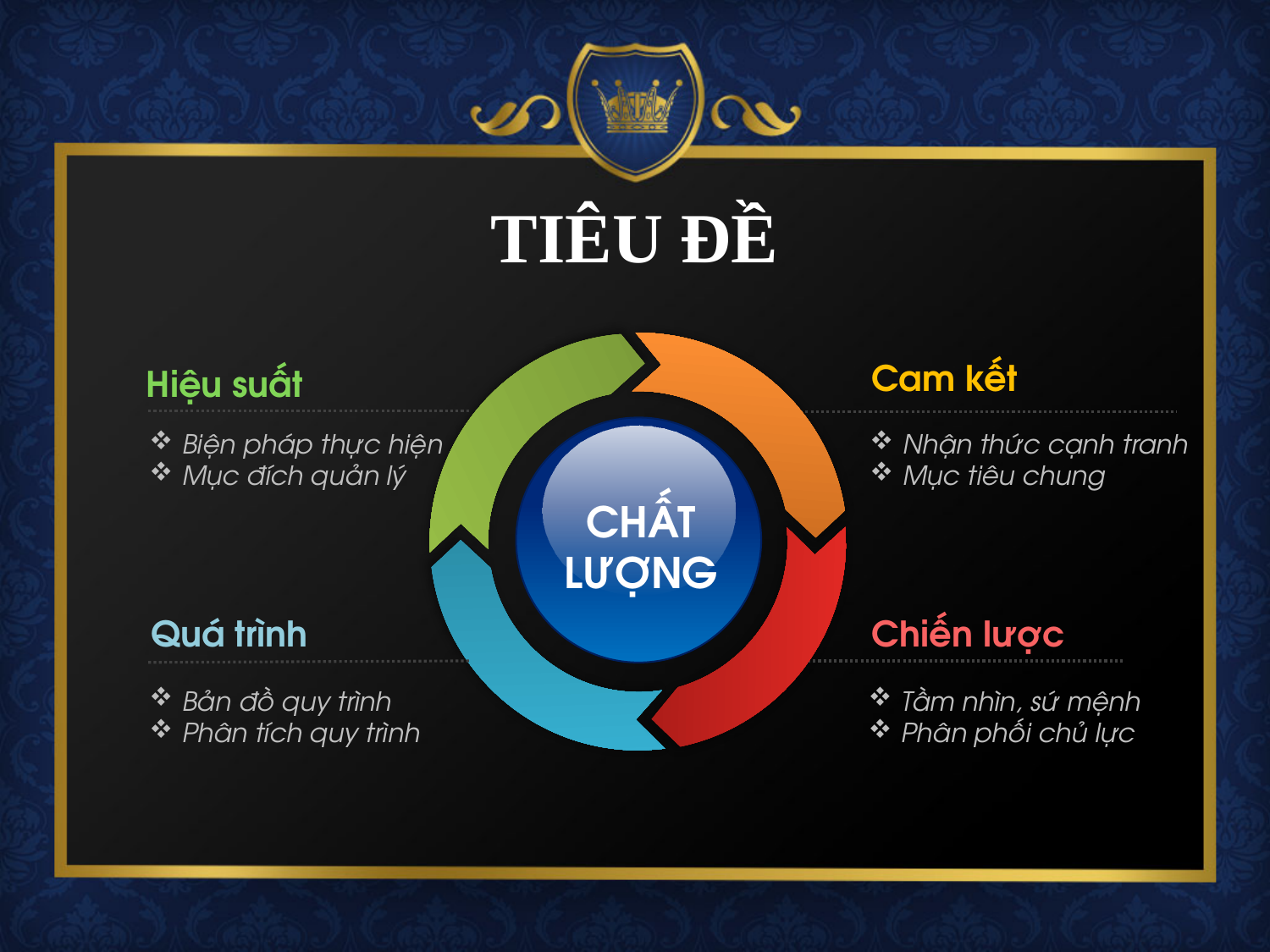

# TIÊU ĐỀ

Cam kết
Hiệu suất

Biện pháp thực hiện
Mục đích quản lý
Nhận thức cạnh tranh
Mục tiêu chung
CHẤT LƯỢNG
Quá trình
Chiến lược
Bản đồ quy trình
Phân tích quy trình
Tầm nhìn, sứ mệnh
Phân phối chủ lực